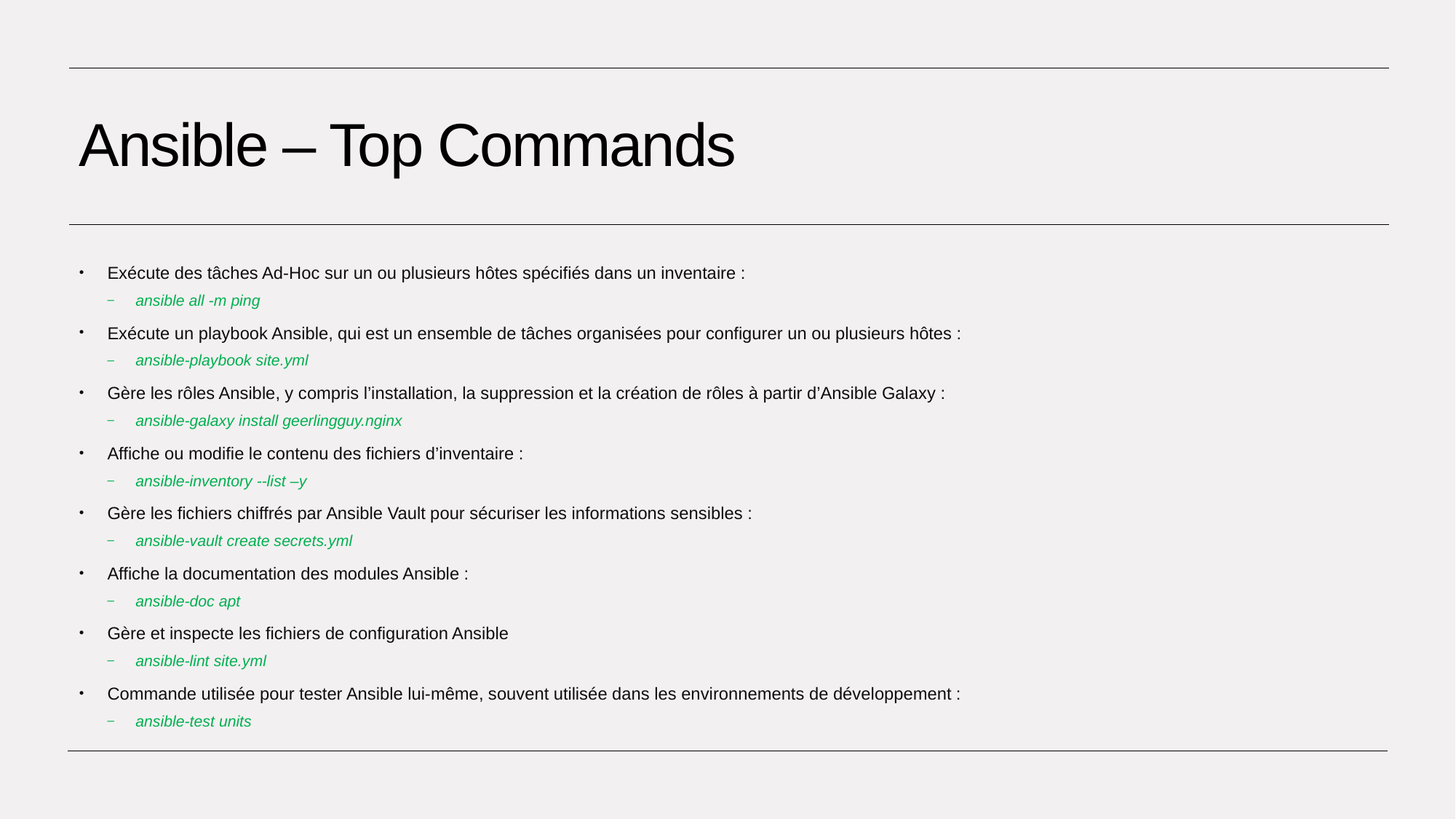

# Ansible – Top Commands
Exécute des tâches Ad-Hoc sur un ou plusieurs hôtes spécifiés dans un inventaire :
ansible all -m ping
Exécute un playbook Ansible, qui est un ensemble de tâches organisées pour configurer un ou plusieurs hôtes :
ansible-playbook site.yml
Gère les rôles Ansible, y compris l’installation, la suppression et la création de rôles à partir d’Ansible Galaxy :
ansible-galaxy install geerlingguy.nginx
Affiche ou modifie le contenu des fichiers d’inventaire :
ansible-inventory --list –y
Gère les fichiers chiffrés par Ansible Vault pour sécuriser les informations sensibles :
ansible-vault create secrets.yml
Affiche la documentation des modules Ansible :
ansible-doc apt
Gère et inspecte les fichiers de configuration Ansible
ansible-lint site.yml
Commande utilisée pour tester Ansible lui-même, souvent utilisée dans les environnements de développement :
ansible-test units